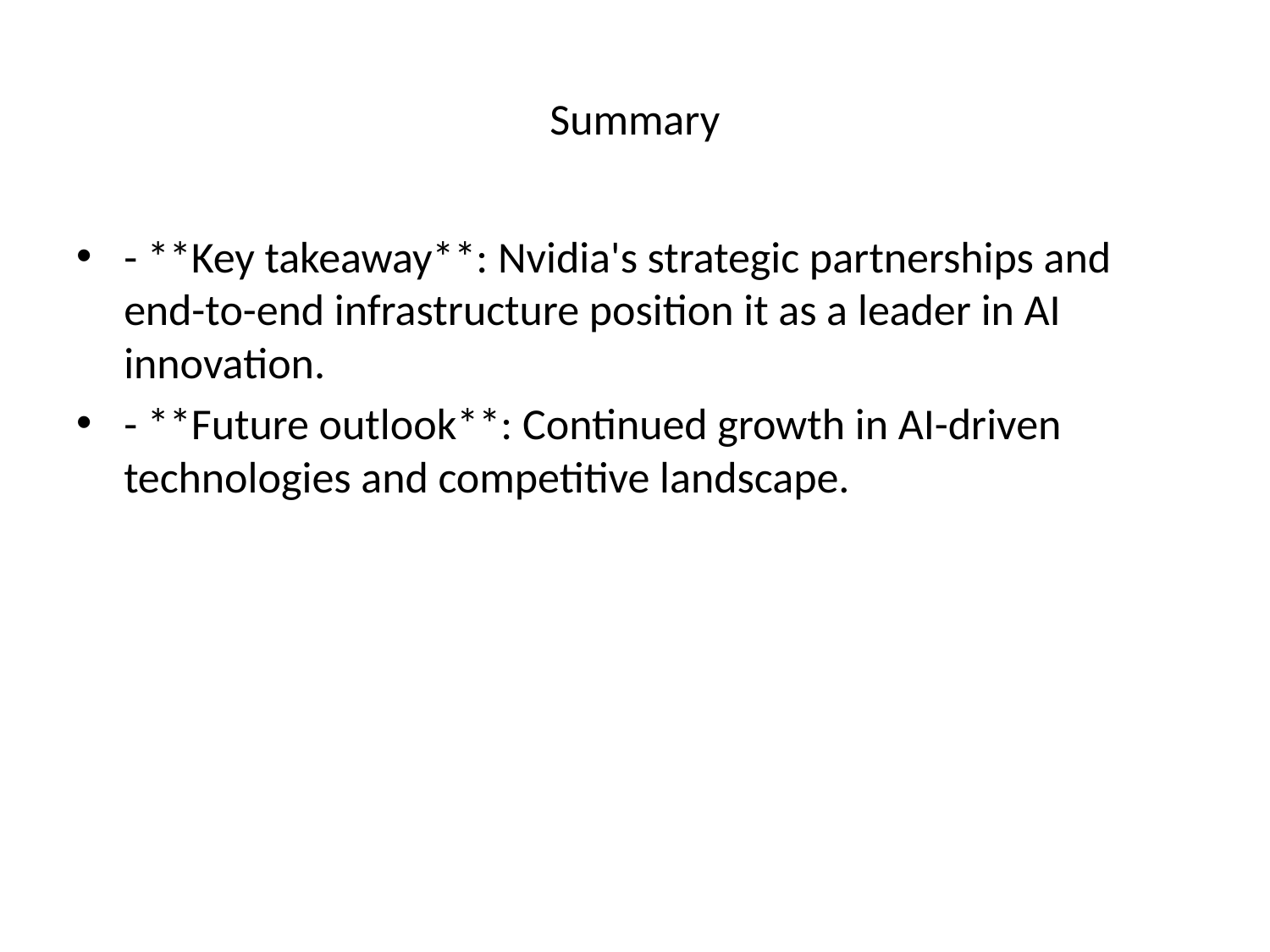

# Summary
- **Key takeaway**: Nvidia's strategic partnerships and end-to-end infrastructure position it as a leader in AI innovation.
- **Future outlook**: Continued growth in AI-driven technologies and competitive landscape.